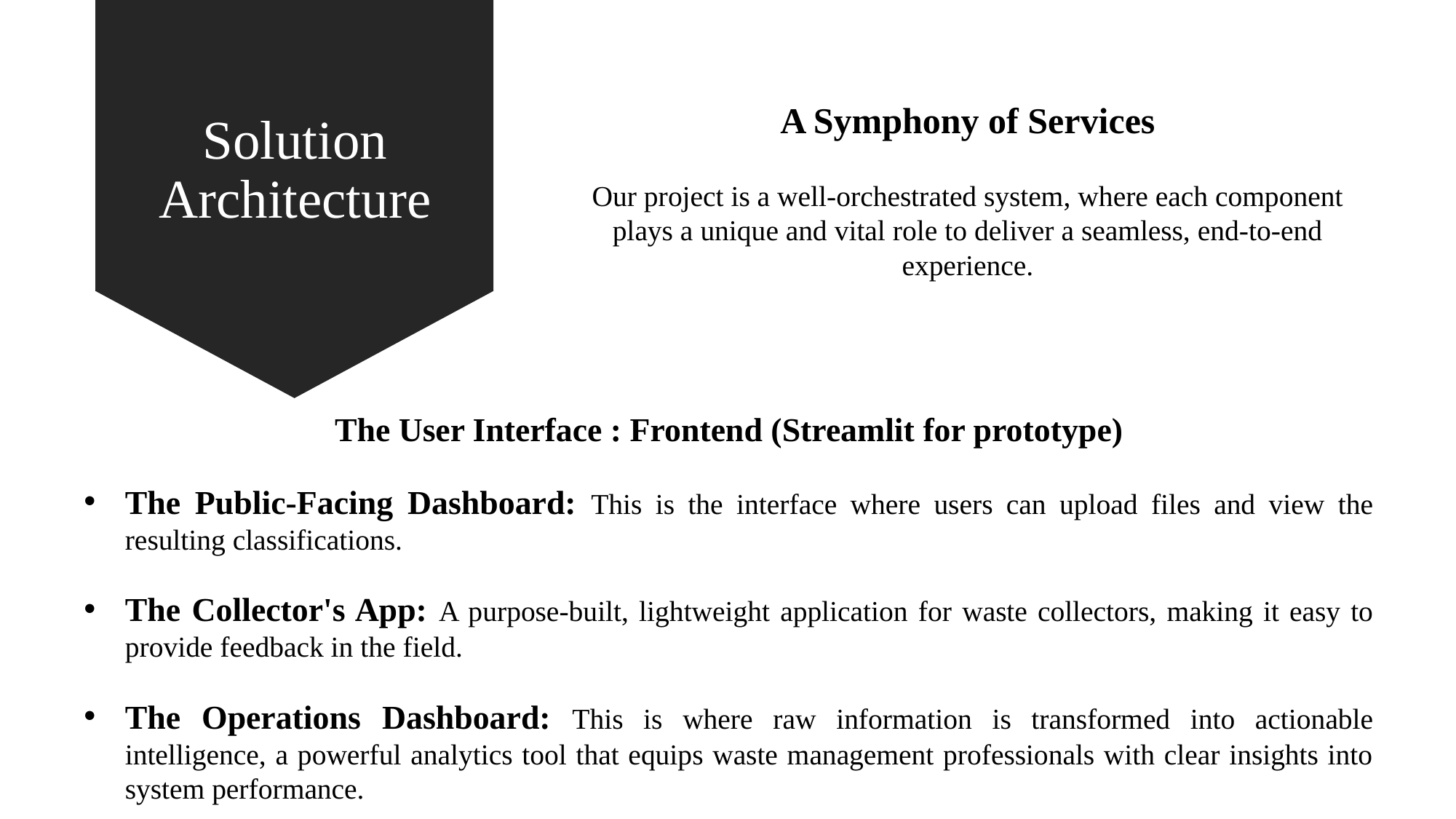

Solution Architecture
A Symphony of Services

Our project is a well-orchestrated system, where each component plays a unique and vital role to deliver a seamless, end-to-end experience.
The User Interface : Frontend (Streamlit for prototype)

The Public-Facing Dashboard: This is the interface where users can upload files and view the resulting classifications.

The Collector's App: A purpose-built, lightweight application for waste collectors, making it easy to provide feedback in the field.

The Operations Dashboard: This is where raw information is transformed into actionable intelligence, a powerful analytics tool that equips waste management professionals with clear insights into system performance.